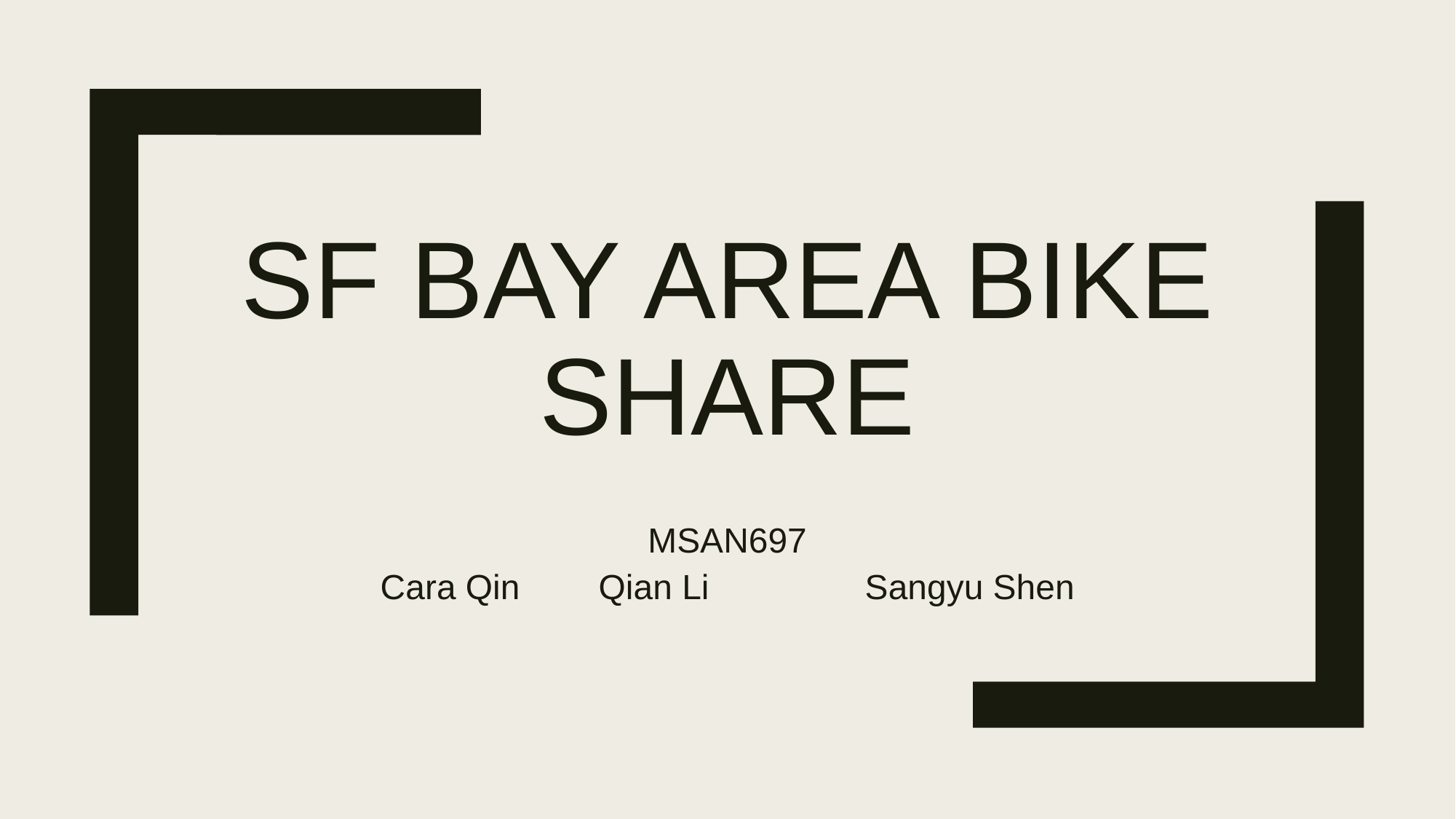

# SF BAY AREA BIKE SHARE
MSAN697
Cara Qin	Qian Li	     Sangyu Shen